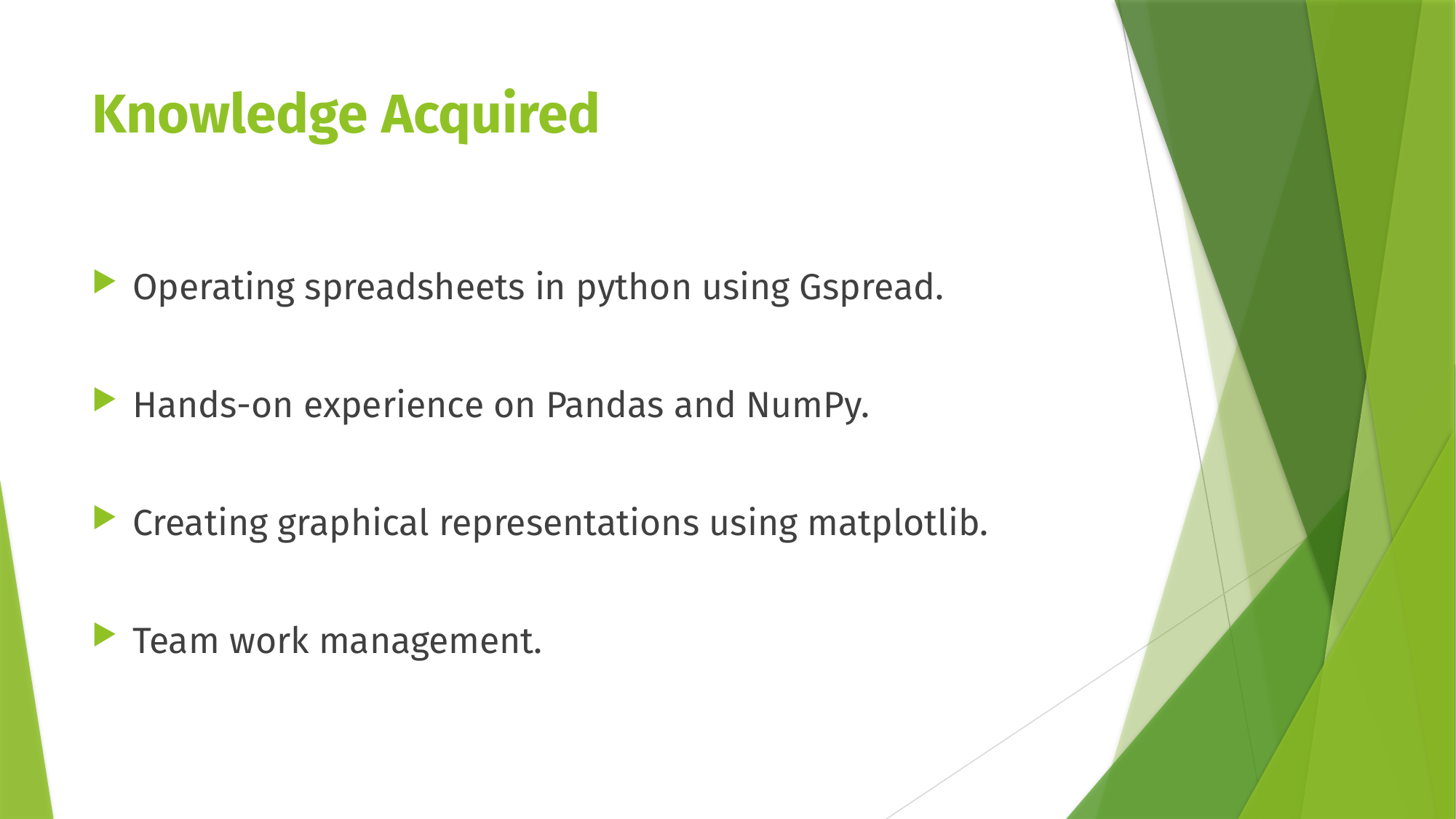

# Knowledge Acquired
Operating spreadsheets in python using Gspread.

Hands-on experience on Pandas and NumPy.

Creating graphical representations using matplotlib.

Team work management.